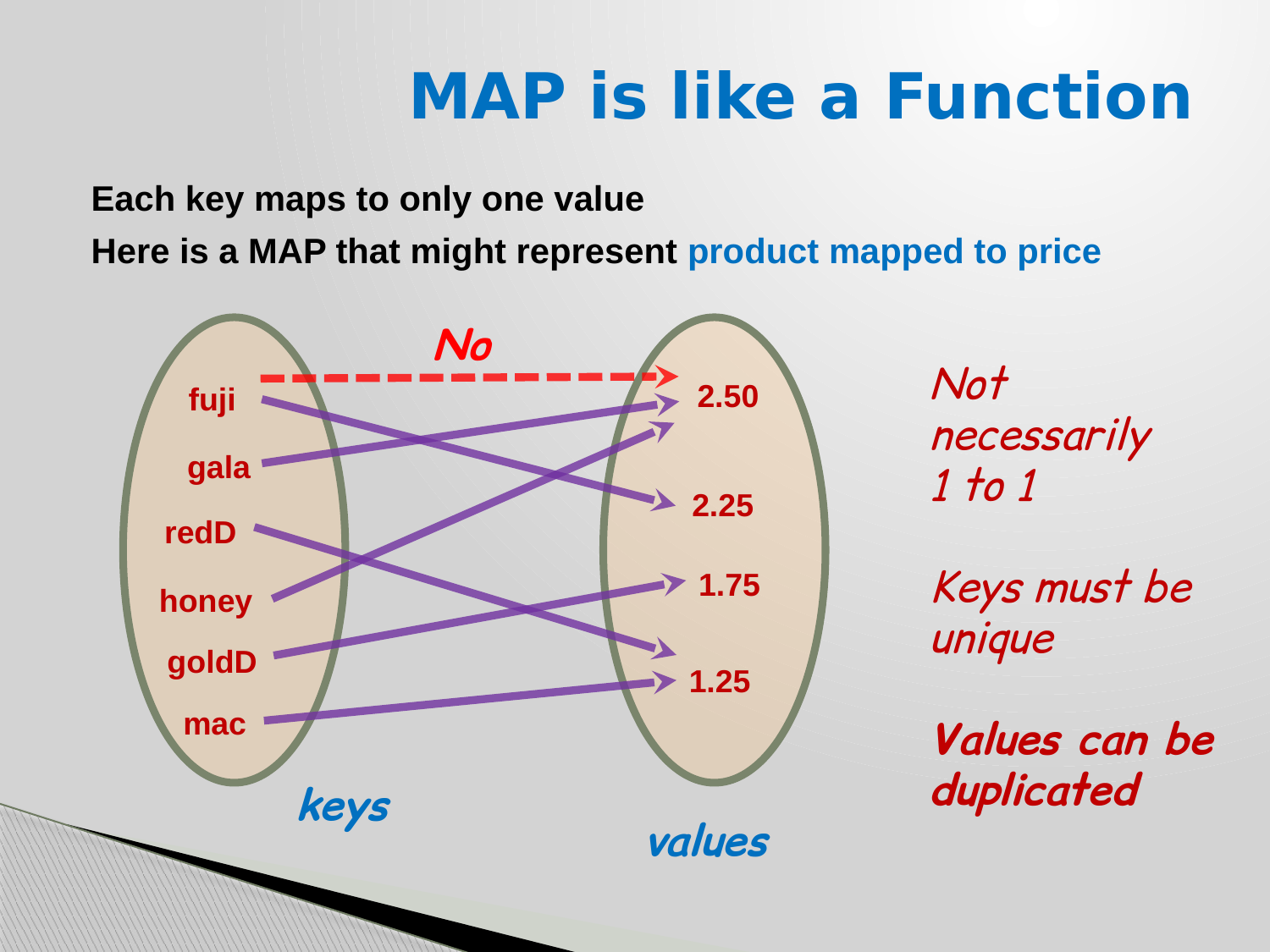

# MAP is like a Function
Each key maps to only one value
Here is a MAP that might represent product mapped to price
No

Not necessarily
1 to 1

Keys must be unique

Values can be duplicated
2.50
fuji
gala
2.25
redD
1.75
honey
goldD
1.25
mac
keys
values